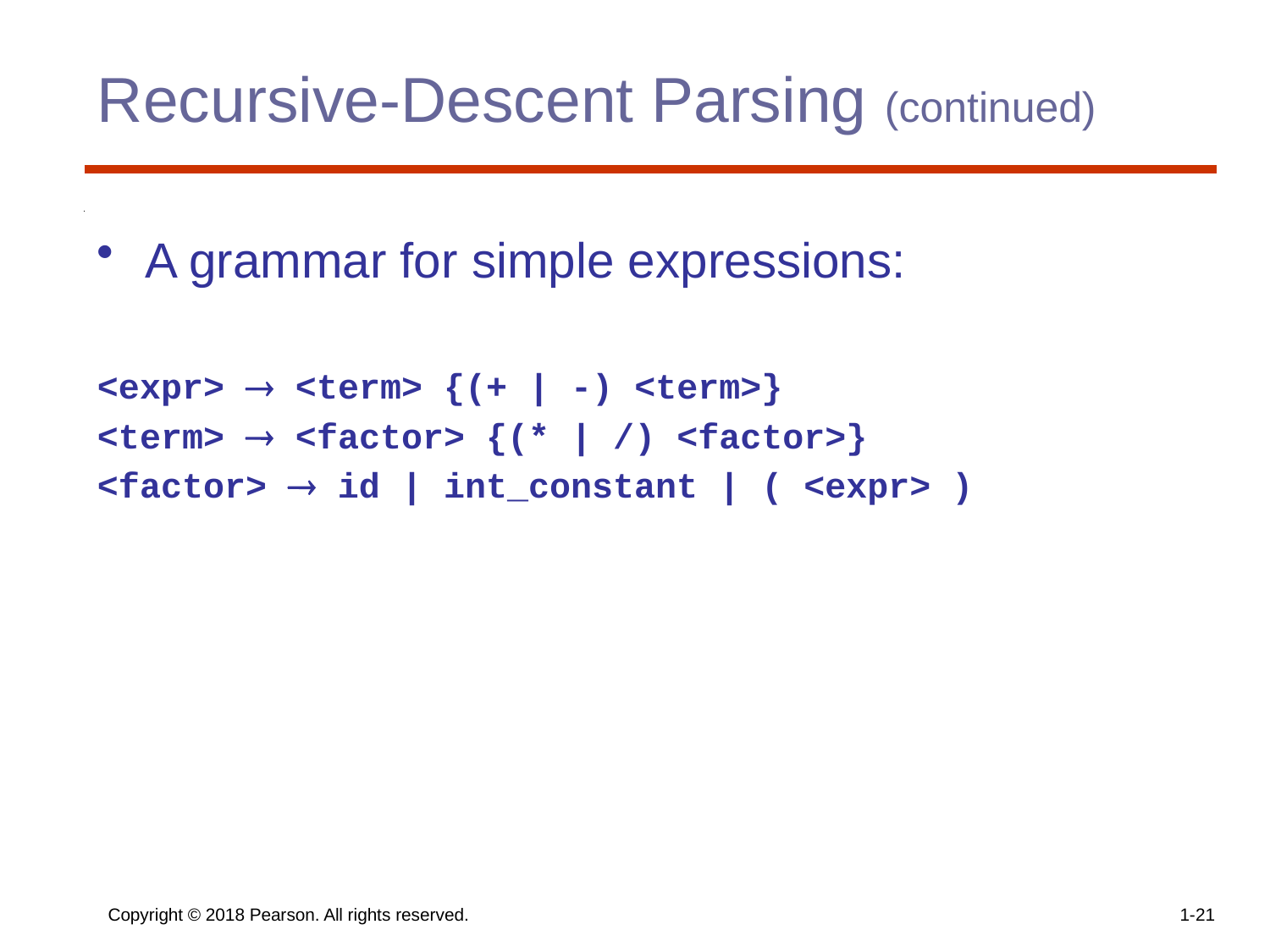

# Recursive-Descent Parsing (continued)
A grammar for simple expressions:

<expr> → <term> {(+ | -) <term>}
<term> → <factor> {(* | /) <factor>}
<factor> → id | int_constant | ( <expr> )
Copyright © 2018 Pearson. All rights reserved.
1-21